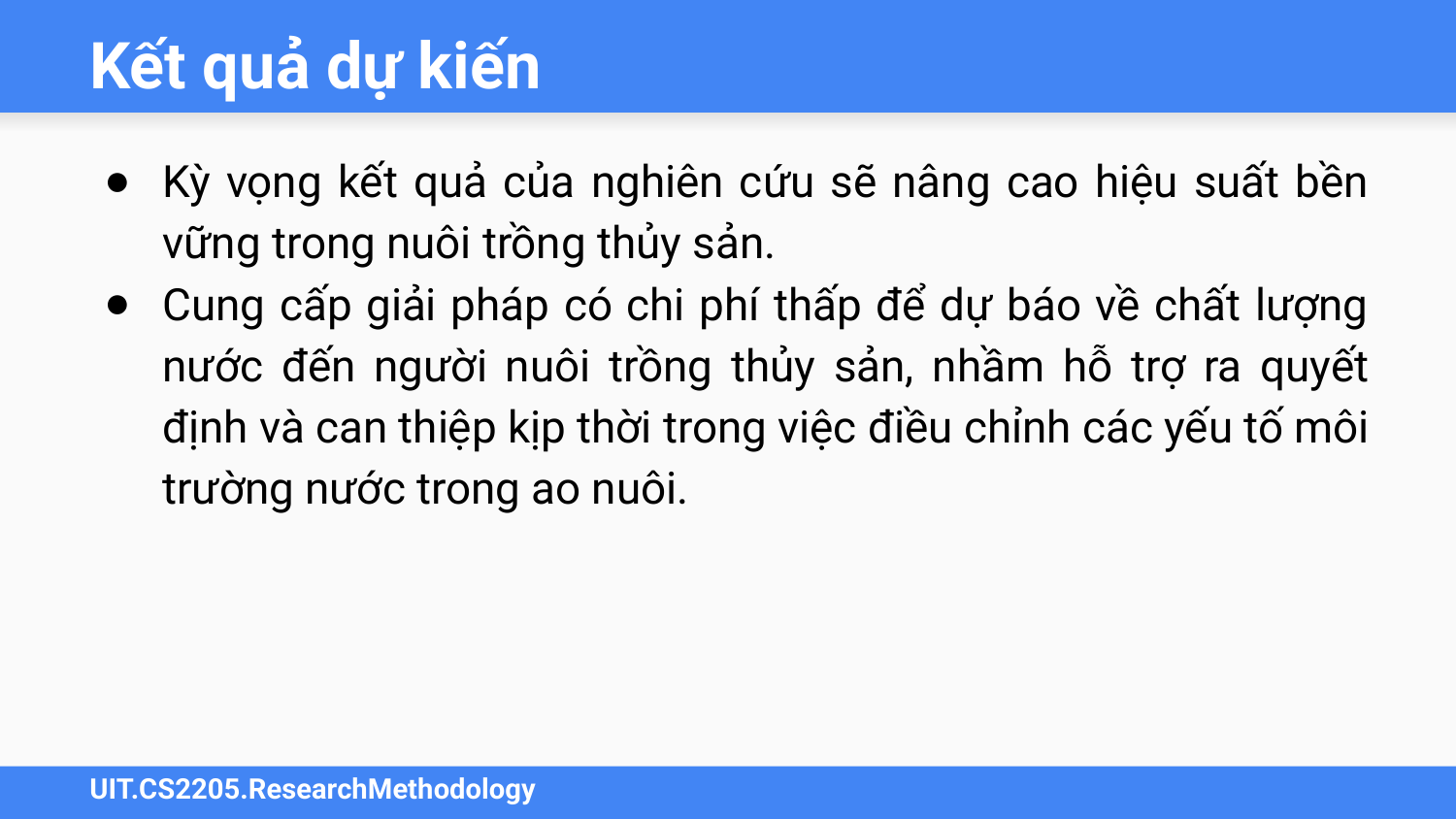

# Kết quả dự kiến
Kỳ vọng kết quả của nghiên cứu sẽ nâng cao hiệu suất bền vững trong nuôi trồng thủy sản.
Cung cấp giải pháp có chi phí thấp để dự báo về chất lượng nước đến người nuôi trồng thủy sản, nhầm hỗ trợ ra quyết định và can thiệp kịp thời trong việc điều chỉnh các yếu tố môi trường nước trong ao nuôi.